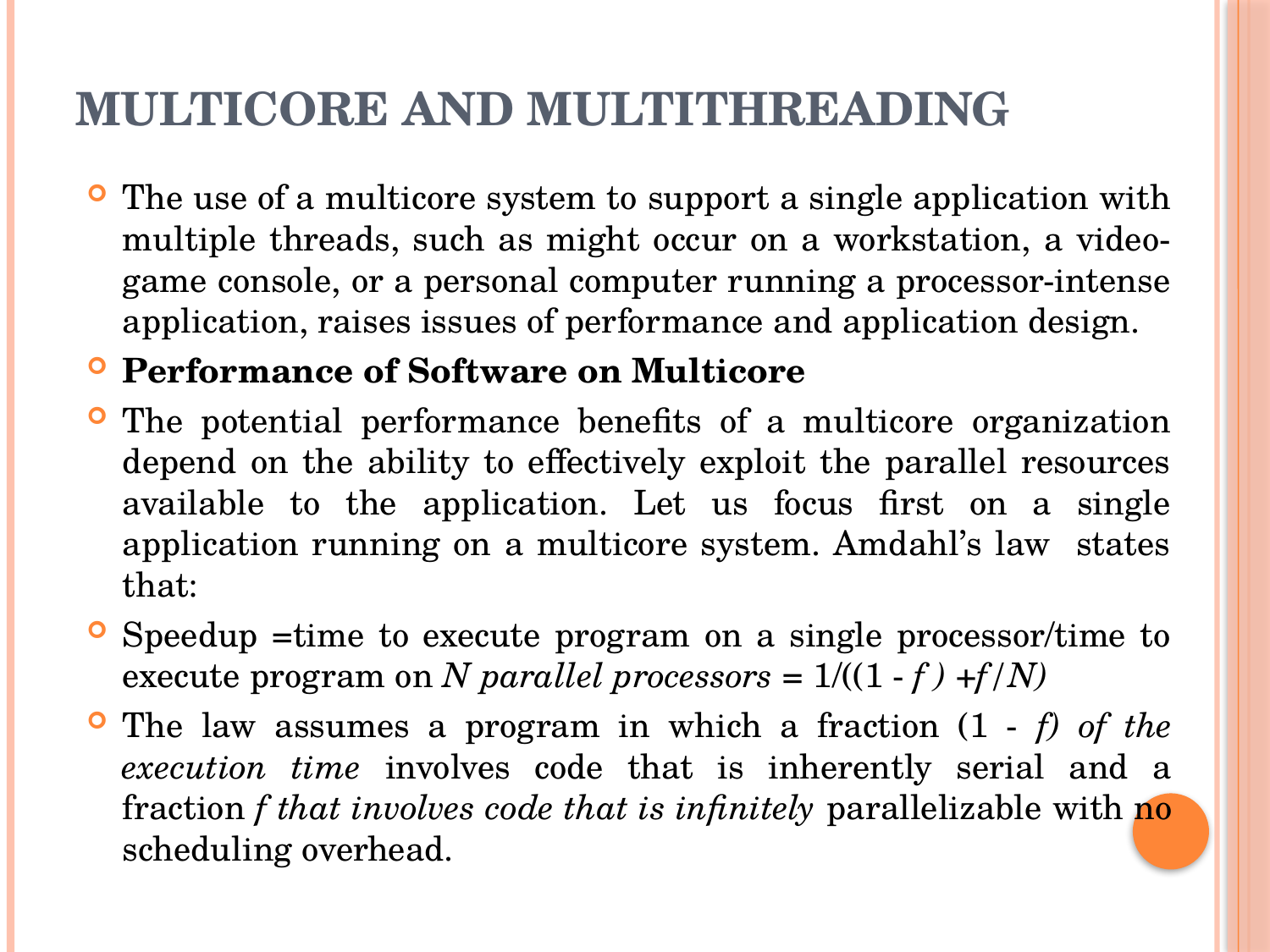

# MULTICORE AND MULTITHREADING
The use of a multicore system to support a single application with multiple threads, such as might occur on a workstation, a video-game console, or a personal computer running a processor-intense application, raises issues of performance and application design.
Performance of Software on Multicore
The potential performance benefits of a multicore organization depend on the ability to effectively exploit the parallel resources available to the application. Let us focus first on a single application running on a multicore system. Amdahl’s law  states that:
Speedup =time to execute program on a single processor/time to execute program on N parallel processors = 1/((1 - f ) +f/N)
The law assumes a program in which a fraction (1 - f) of the execution time involves code that is inherently serial and a fraction f that involves code that is infinitely parallelizable with no scheduling overhead.